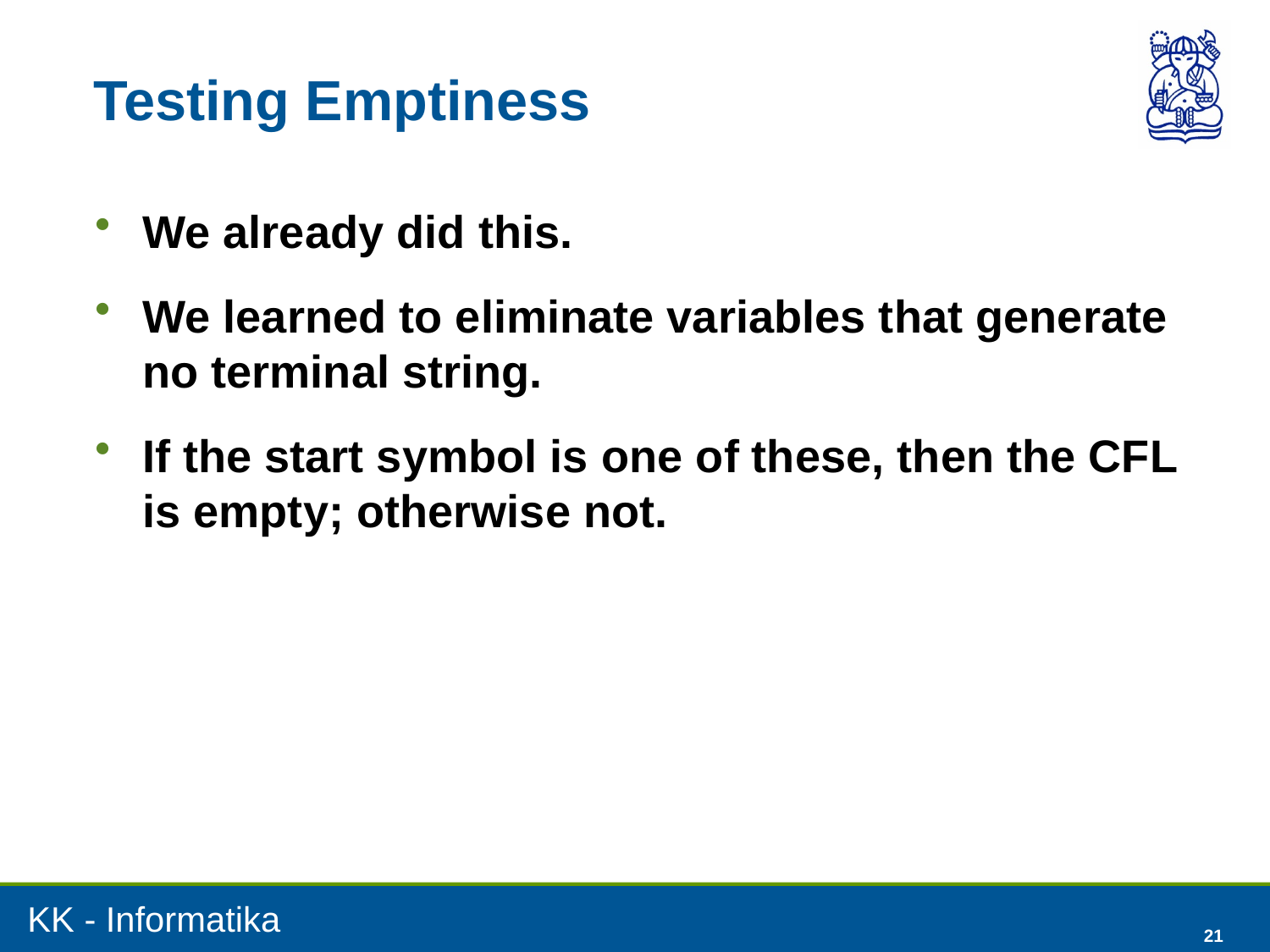

21
# Testing Emptiness
We already did this.
We learned to eliminate variables that generate no terminal string.
If the start symbol is one of these, then the CFL is empty; otherwise not.